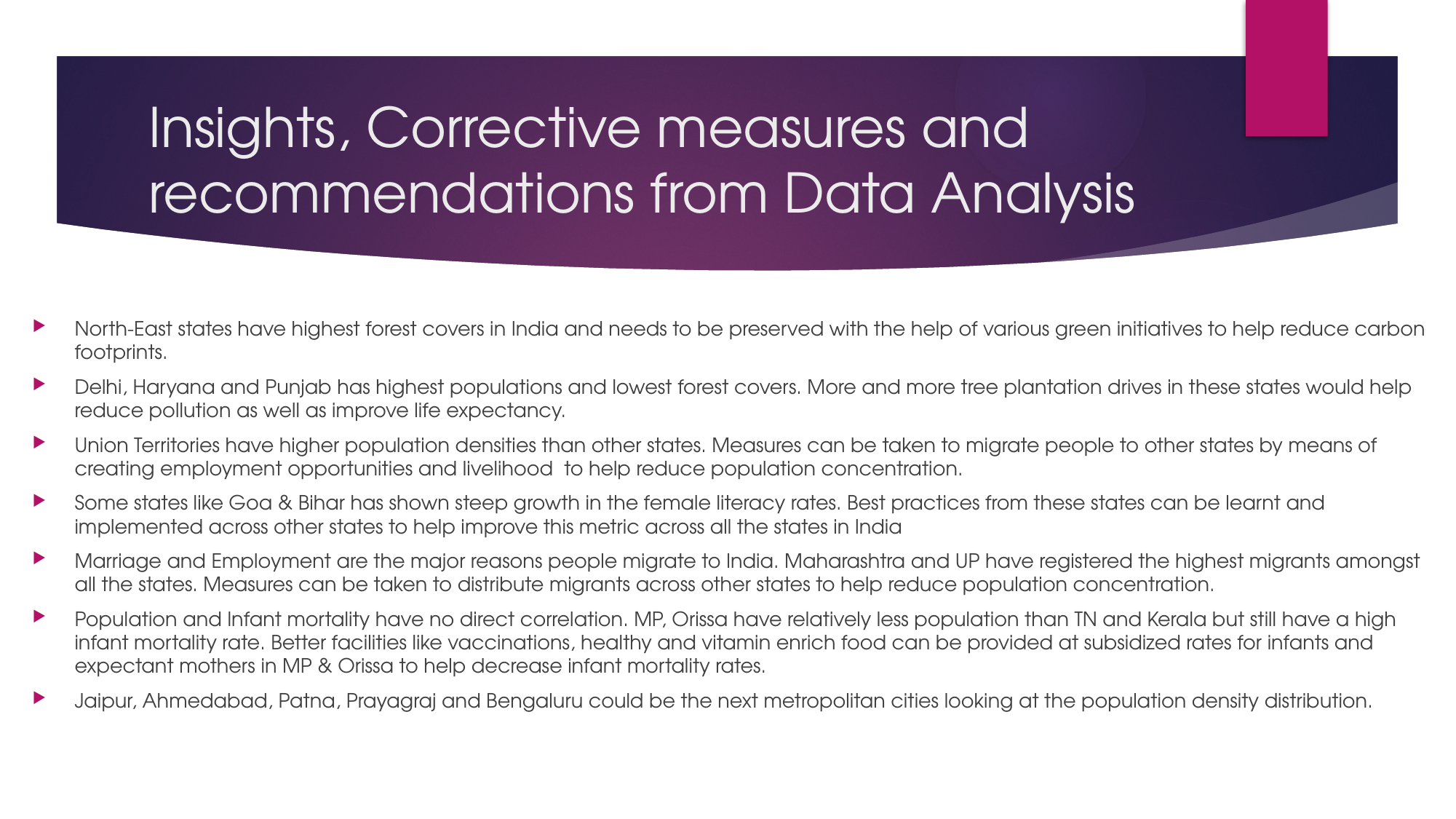

# Insights, Corrective measures and recommendations from Data Analysis
North-East states have highest forest covers in India and needs to be preserved with the help of various green initiatives to help reduce carbon footprints.
Delhi, Haryana and Punjab has highest populations and lowest forest covers. More and more tree plantation drives in these states would help reduce pollution as well as improve life expectancy.
Union Territories have higher population densities than other states. Measures can be taken to migrate people to other states by means of creating employment opportunities and livelihood  to help reduce population concentration.
Some states like Goa & Bihar has shown steep growth in the female literacy rates. Best practices from these states can be learnt and implemented across other states to help improve this metric across all the states in India
Marriage and Employment are the major reasons people migrate to India. Maharashtra and UP have registered the highest migrants amongst all the states. Measures can be taken to distribute migrants across other states to help reduce population concentration.
Population and Infant mortality have no direct correlation. MP, Orissa have relatively less population than TN and Kerala but still have a high infant mortality rate. Better facilities like vaccinations, healthy and vitamin enrich food can be provided at subsidized rates for infants and expectant mothers in MP & Orissa to help decrease infant mortality rates.
Jaipur, Ahmedabad, Patna, Prayagraj and Bengaluru could be the next metropolitan cities looking at the population density distribution.